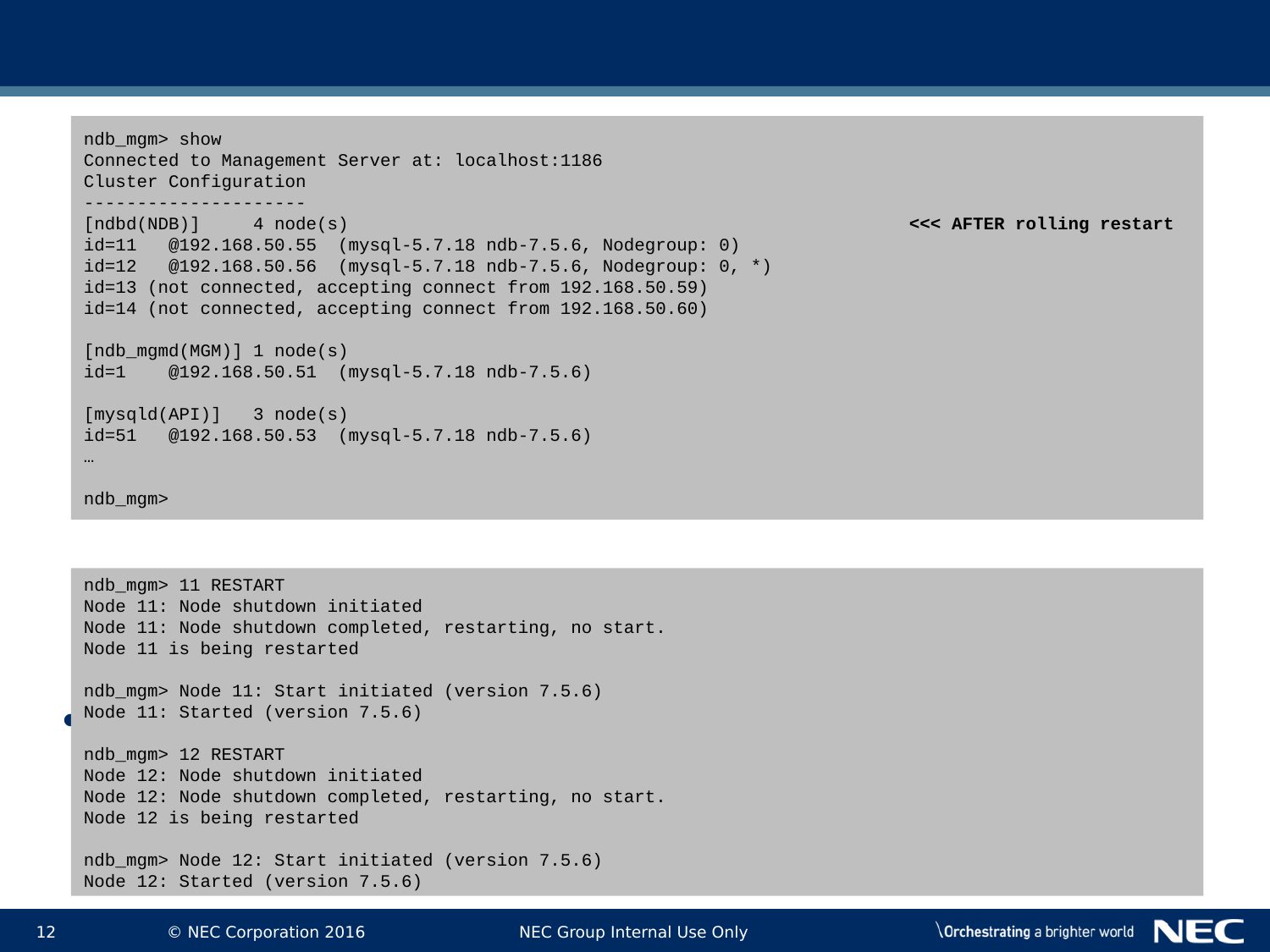

#
ndb_mgm> show
Connected to Management Server at: localhost:1186
Cluster Configuration
---------------------
[ndbd(NDB)]     4 node(s)                                                     <<< AFTER rolling restart
id=11   @192.168.50.55  (mysql-5.7.18 ndb-7.5.6, Nodegroup: 0)
id=12   @192.168.50.56  (mysql-5.7.18 ndb-7.5.6, Nodegroup: 0, *)
id=13 (not connected, accepting connect from 192.168.50.59)
id=14 (not connected, accepting connect from 192.168.50.60)

[ndb_mgmd(MGM)] 1 node(s)
id=1    @192.168.50.51  (mysql-5.7.18 ndb-7.5.6)

[mysqld(API)]   3 node(s)
id=51   @192.168.50.53  (mysql-5.7.18 ndb-7.5.6)
…

ndb_mgm>

Perform a rolling restart of all existing NDB Cluster data nodes

ndb_mgm> 11 RESTART
Node 11: Node shutdown initiated
Node 11: Node shutdown completed, restarting, no start.
Node 11 is being restarted

ndb_mgm> Node 11: Start initiated (version 7.5.6)
Node 11: Started (version 7.5.6)

ndb_mgm> 12 RESTART
Node 12: Node shutdown initiated
Node 12: Node shutdown completed, restarting, no start.
Node 12 is being restarted

ndb_mgm> Node 12: Start initiated (version 7.5.6)
Node 12: Started (version 7.5.6)